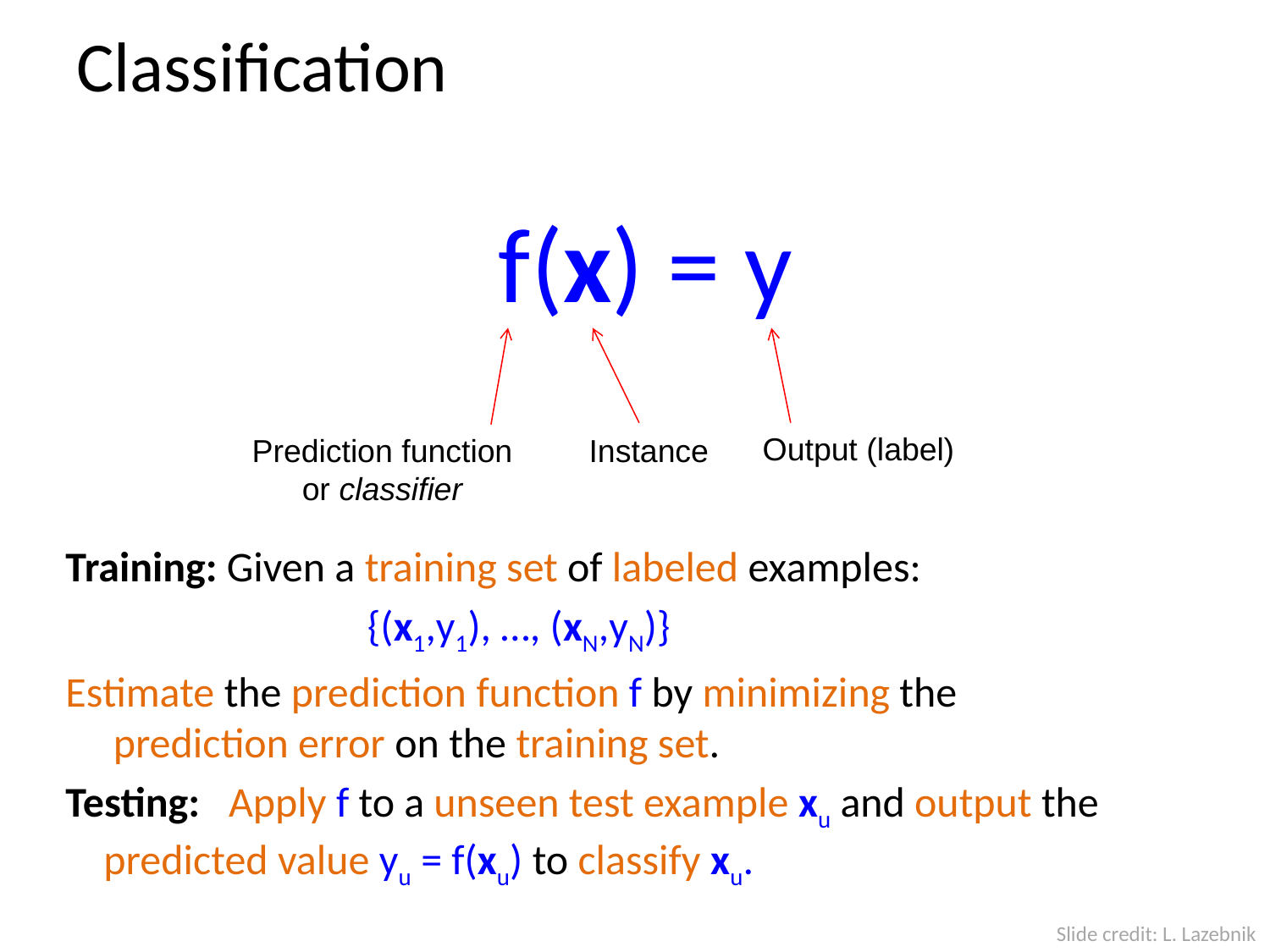

Classification
f(x) = y

Training: Given a training set of labeled examples:
			{(x1,y1), …, (xN,yN)}
Estimate the prediction function f by minimizing the 	      prediction error on the training set.
Testing:   Apply f to a unseen test example xu and output the 	      predicted value yu = f(xu) to classify xu.
Output (label)
Prediction function
or classifier
Instance
Slide credit: L. Lazebnik